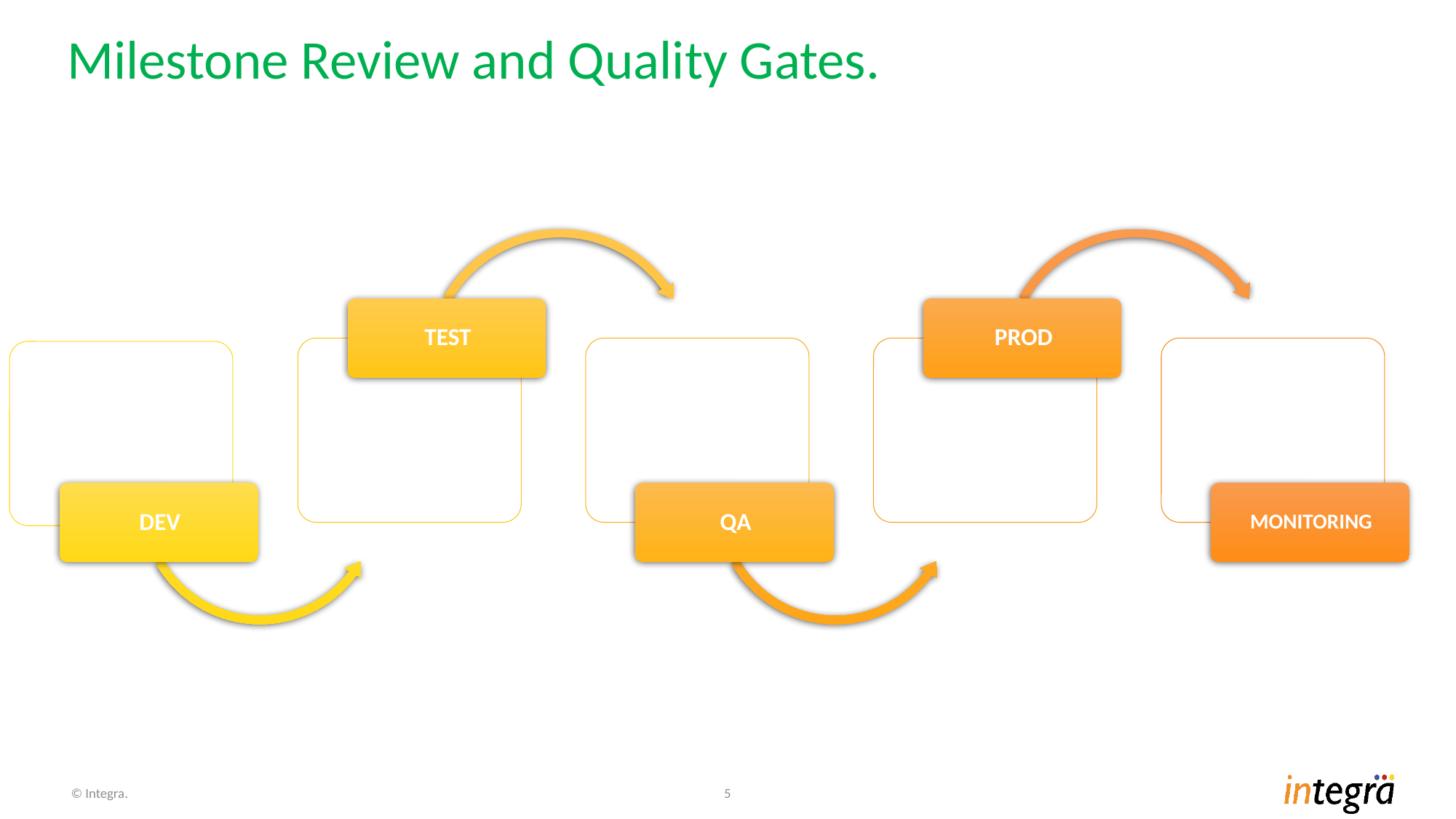

# Milestone Review and Quality Gates.

DEV

TEST

QA

PROD

MONITORING
© Integra.
5